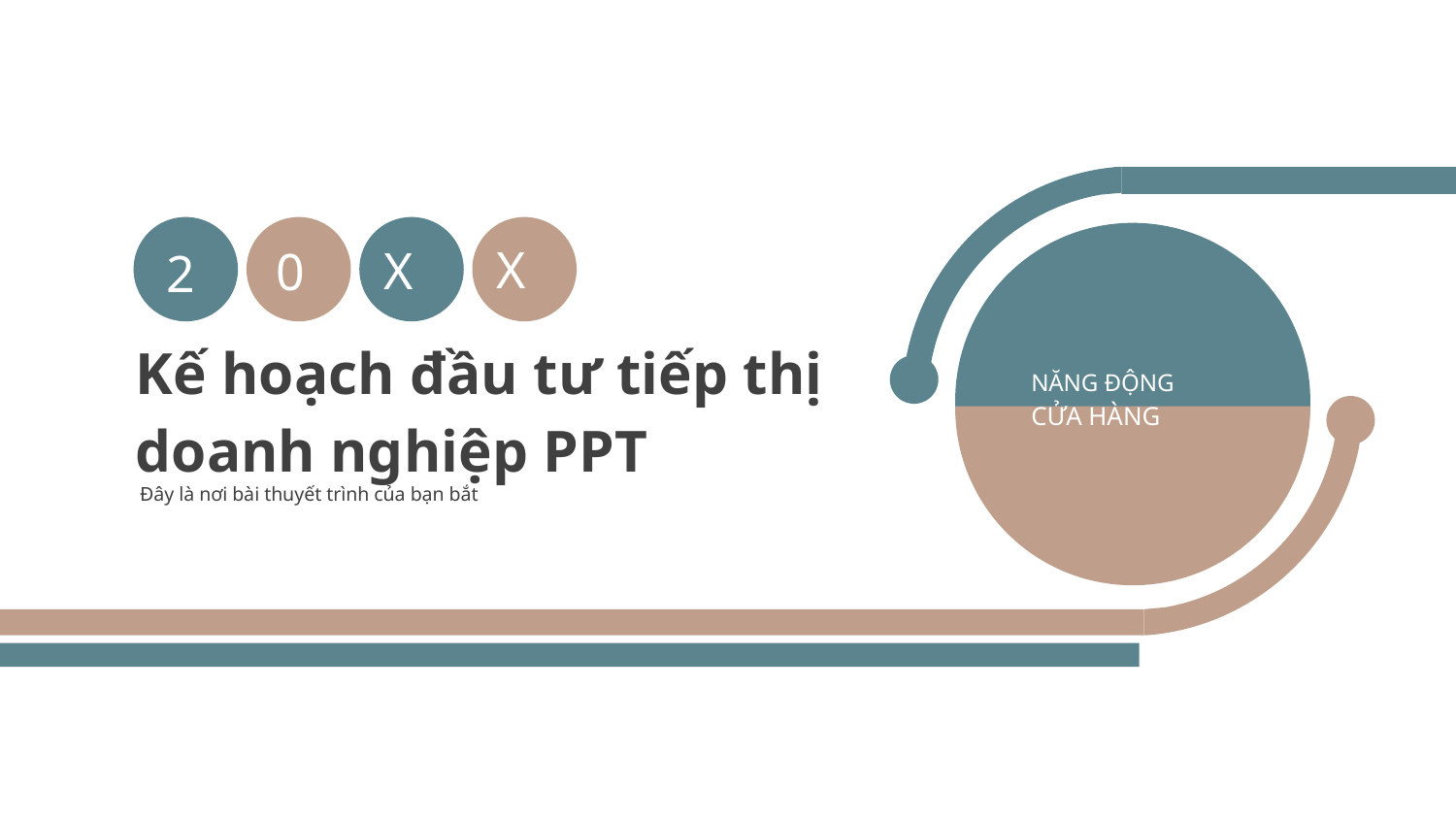

X
X
0
2

Kế hoạch đầu tư tiếp thị doanh nghiệp PPT
NĂNG ĐỘNG
CỬA HÀNG

Đây là nơi bài thuyết trình của bạn bắt